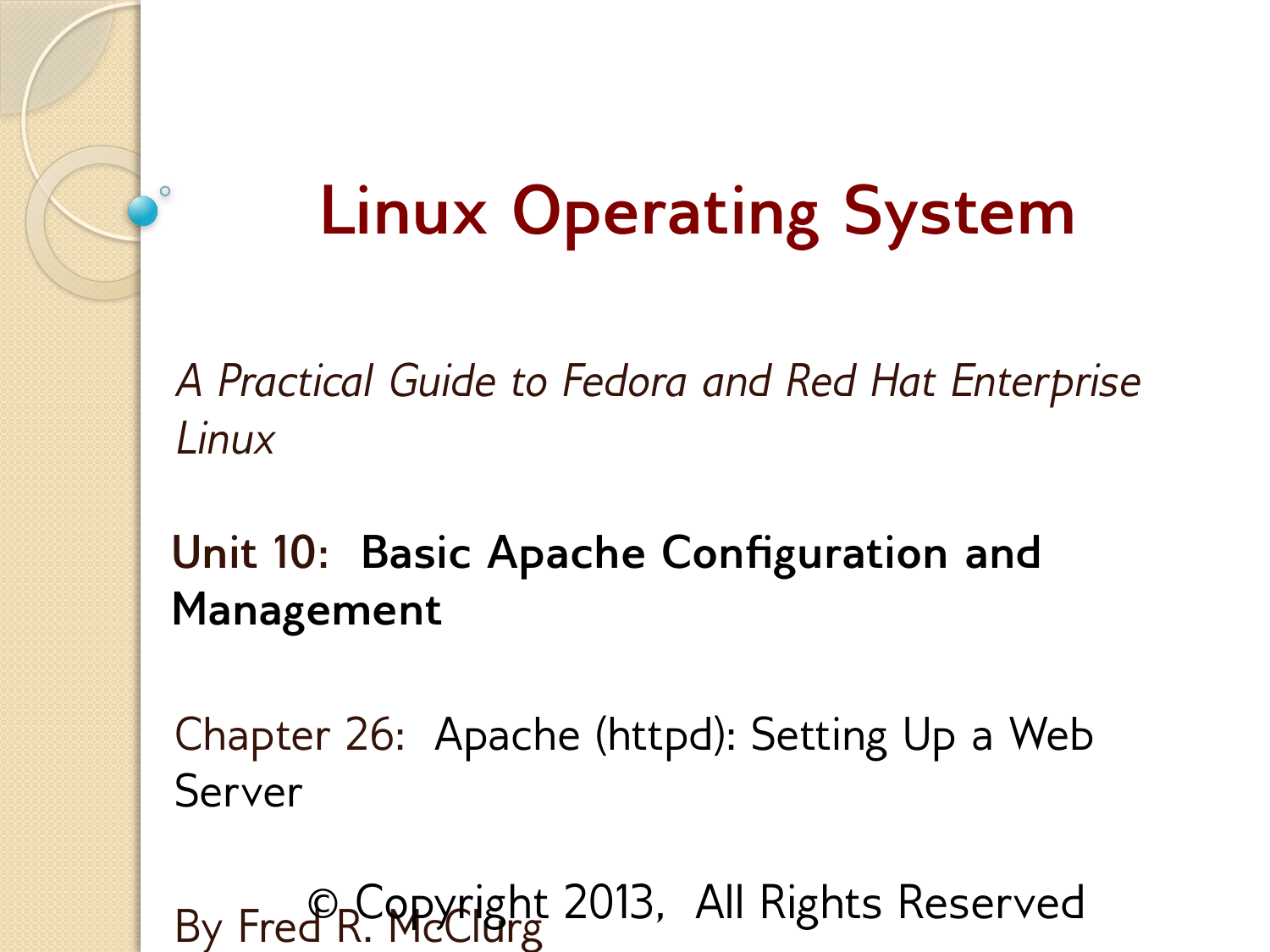

# Linux Operating System

A Practical Guide to Fedora and Red Hat Enterprise Linux

Unit 10:  Basic Apache Configuration and Management

Chapter 26:  Apache (httpd): Setting Up a Web Server

By Fred R. McClurg
© Copyright 2013,  All Rights Reserved